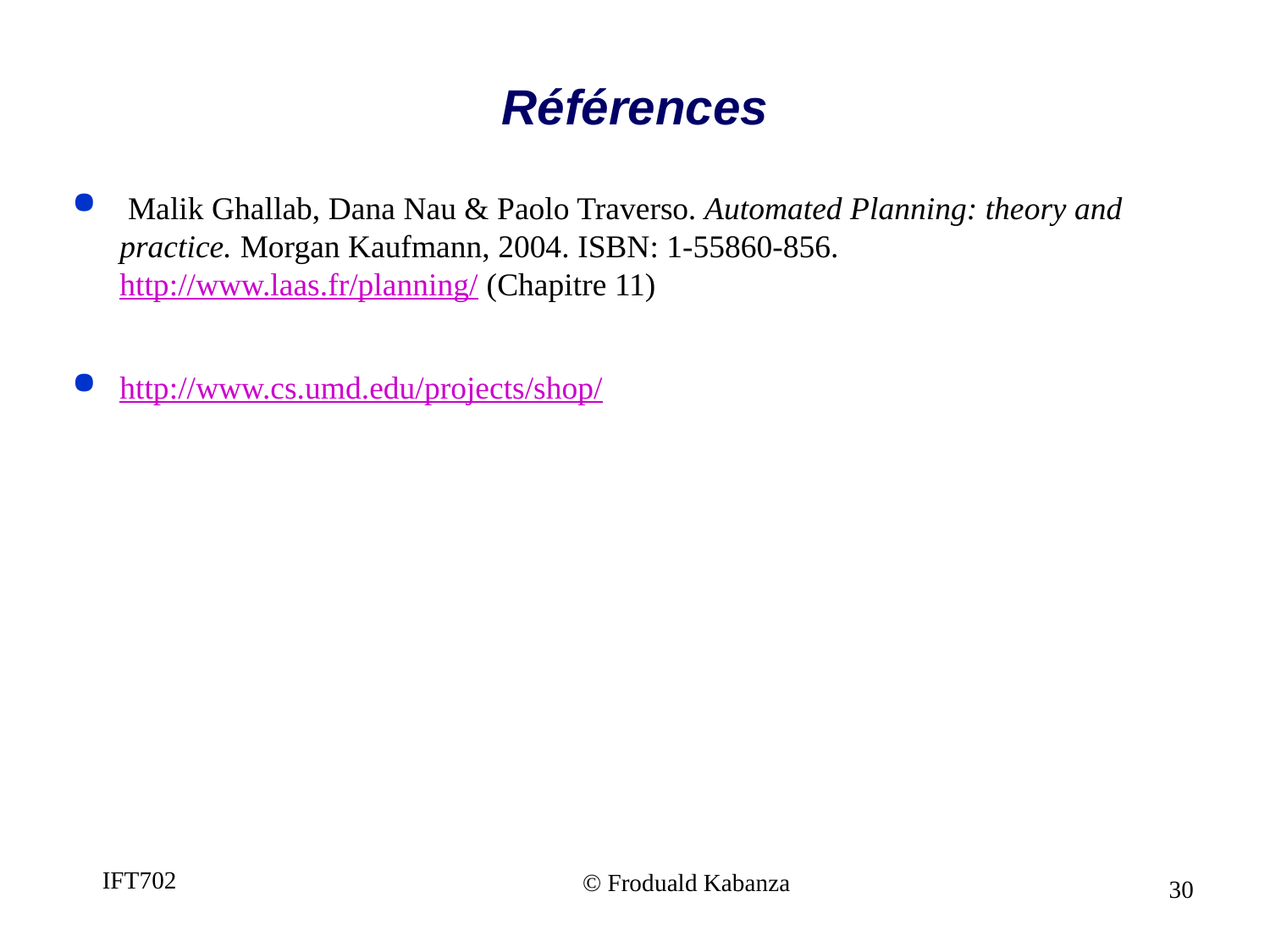

Références
 Malik Ghallab, Dana Nau & Paolo Traverso. Automated Planning: theory and practice. Morgan Kaufmann, 2004. ISBN: 1-55860-856. http://www.laas.fr/planning/ (Chapitre 11)

http://www.cs.umd.edu/projects/shop/
IFT702
© Froduald Kabanza
30